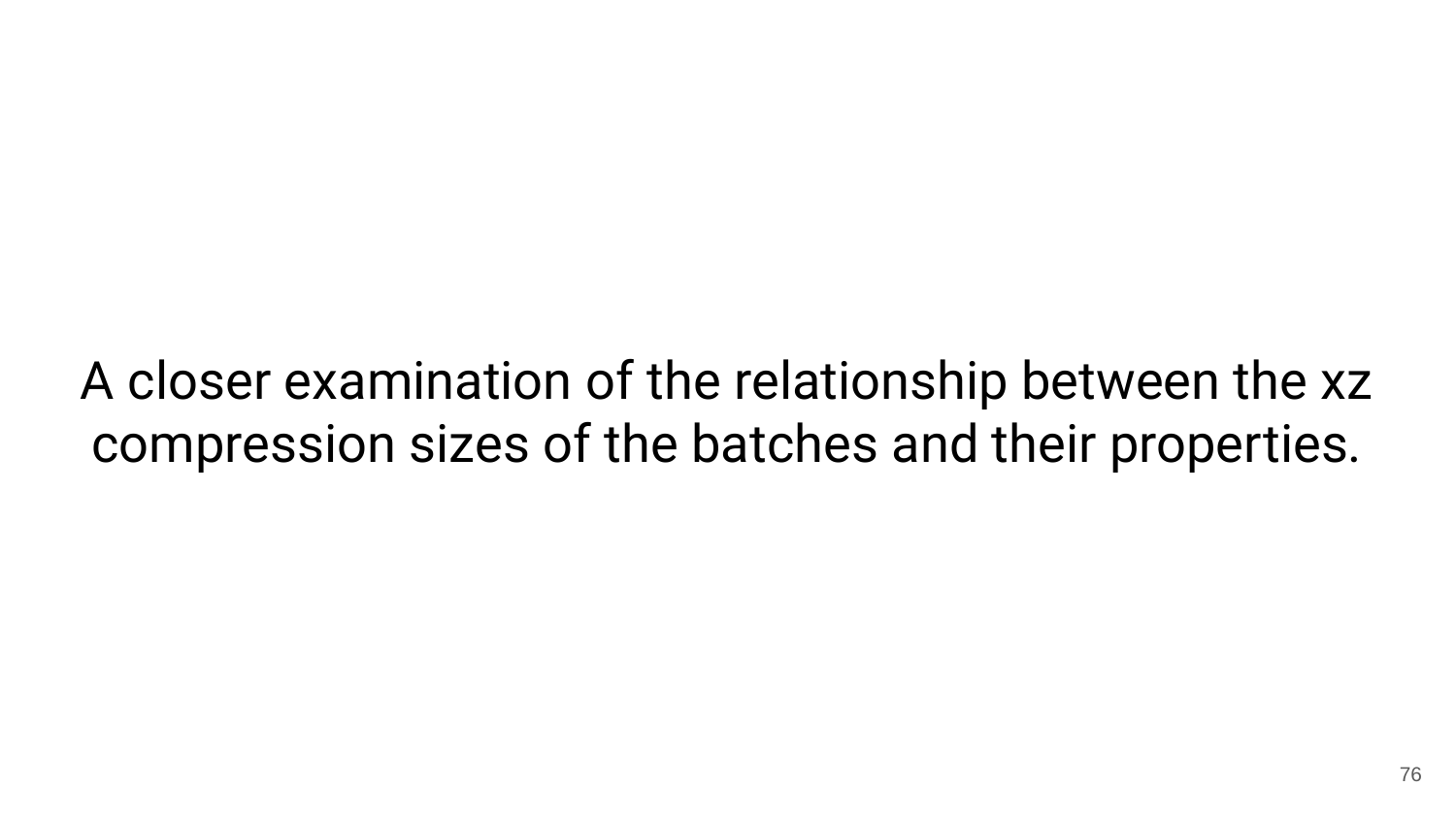

# A closer examination of the relationship between the xz compression sizes of the batches and their properties.
76